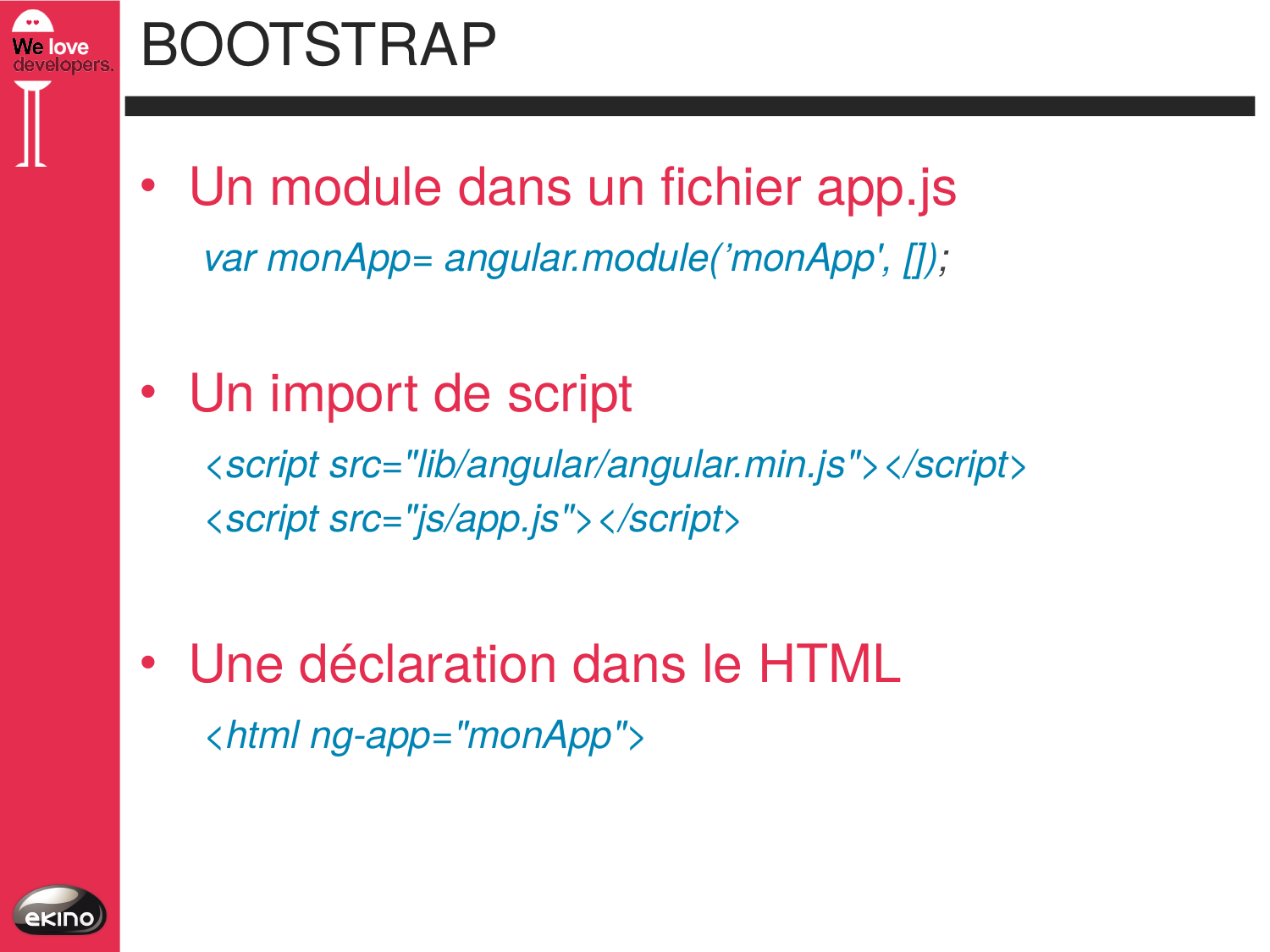

# BOOTSTRAP
Un module dans un fichier app.js
var monApp= angular.module(’monApp', []);

Un import de script
<script src="lib/angular/angular.min.js"></script>
<script src="js/app.js"></script>

Une déclaration dans le HTML
<html ng-app="monApp">